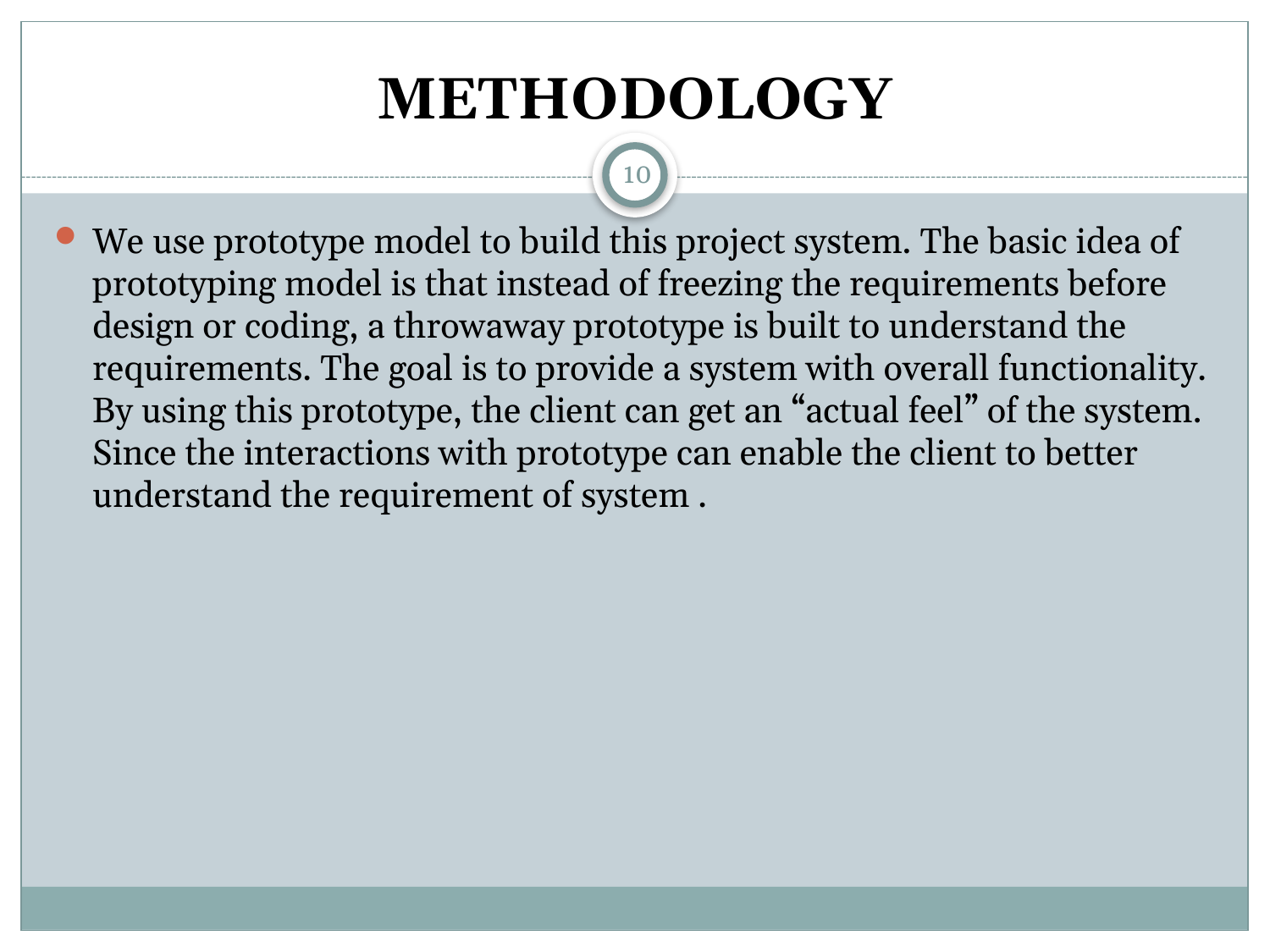

# METHODOLOGY
10
We use prototype model to build this project system. The basic idea of prototyping model is that instead of freezing the requirements before design or coding, a throwaway prototype is built to understand the requirements. The goal is to provide a system with overall functionality. By using this prototype, the client can get an “actual feel” of the system. Since the interactions with prototype can enable the client to better understand the requirement of system .